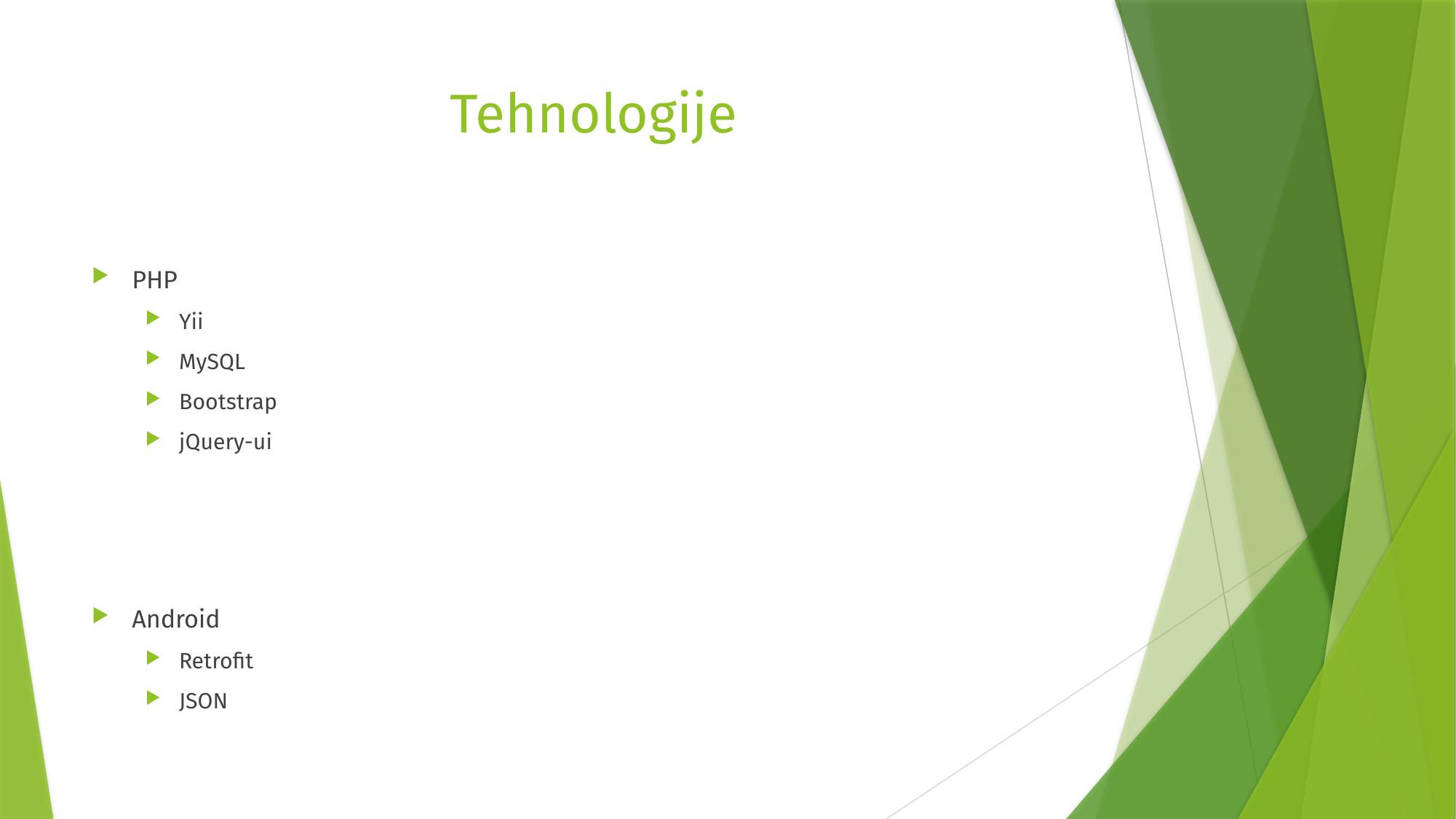

# Tehnologije
PHP
Yii
MySQL
Bootstrap
jQuery-ui

Android
Retrofit
JSON